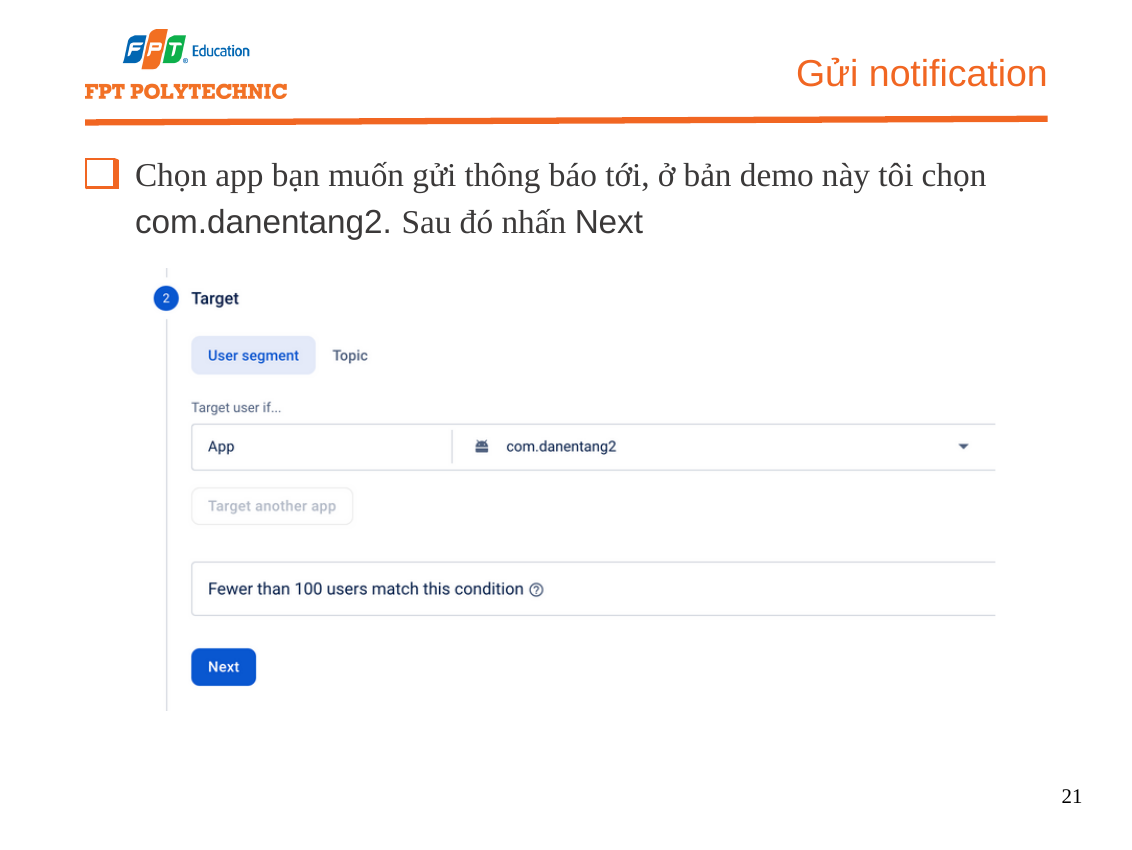

Gửi notification

Chọn app bạn muốn gửi thông báo tới, ở bản demo này tôi chọn com.danentang2. Sau đó nhấn Next

21